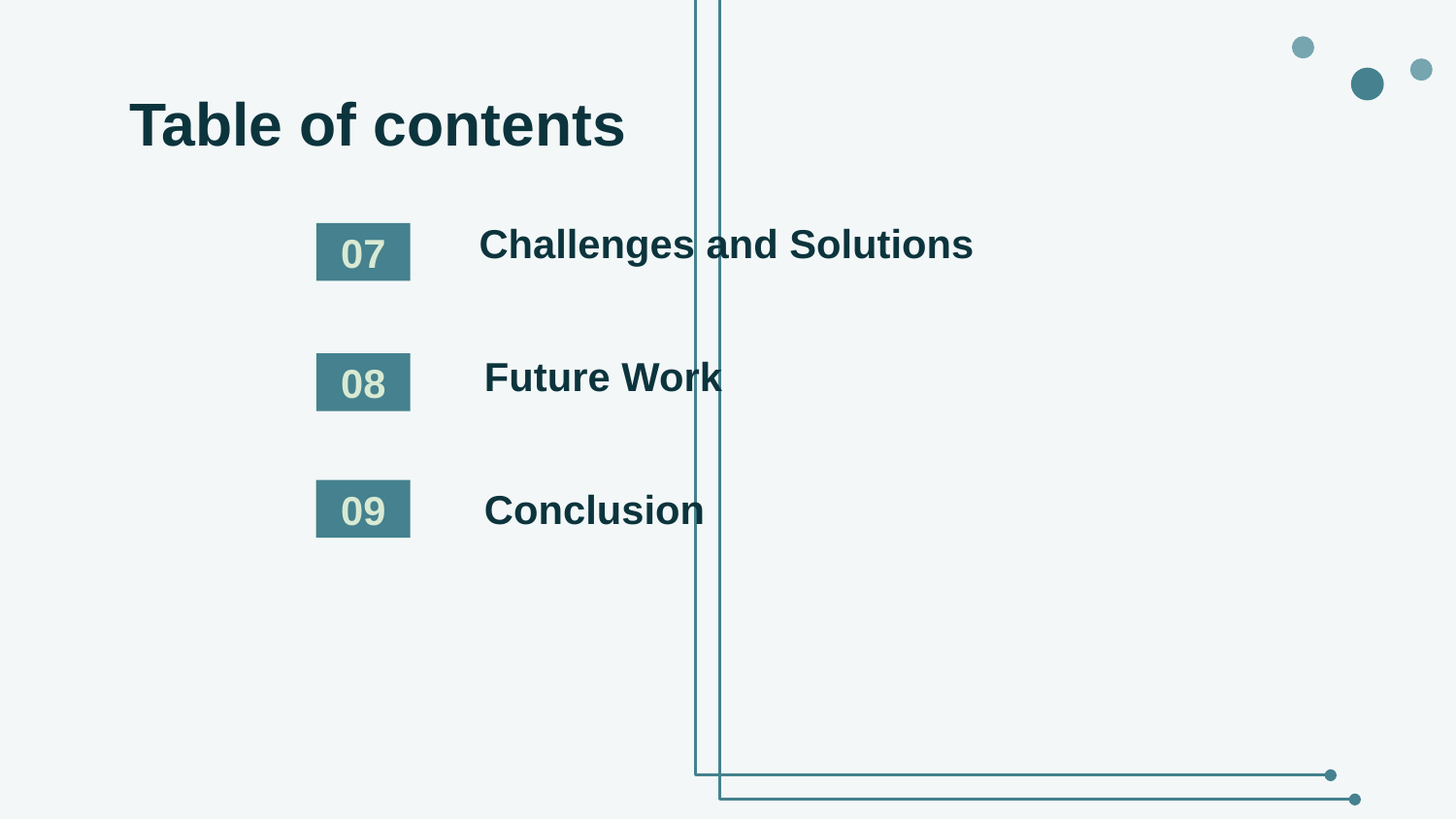

# Table of contents
07
Challenges and Solutions
08
Future Work
09
Conclusion